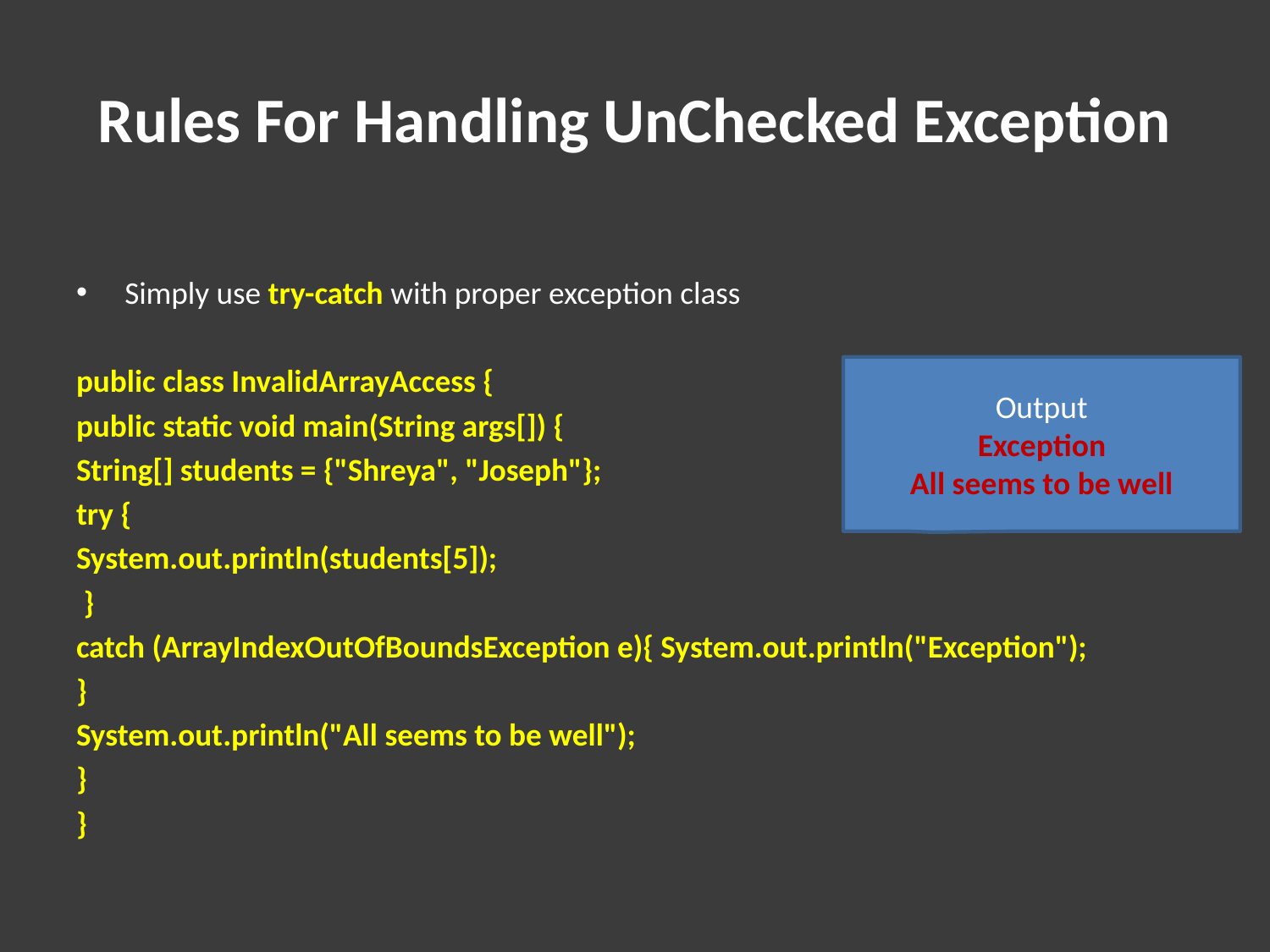

# Rules For Handling UnChecked Exception

Simply use try-catch with proper exception class

public class InvalidArrayAccess {
public static void main(String args[]) {
String[] students = {"Shreya", "Joseph"};
try {
System.out.println(students[5]);
 }
catch (ArrayIndexOutOfBoundsException e){ System.out.println("Exception");
}
System.out.println("All seems to be well");
}
}
Output
Exception
All seems to be well